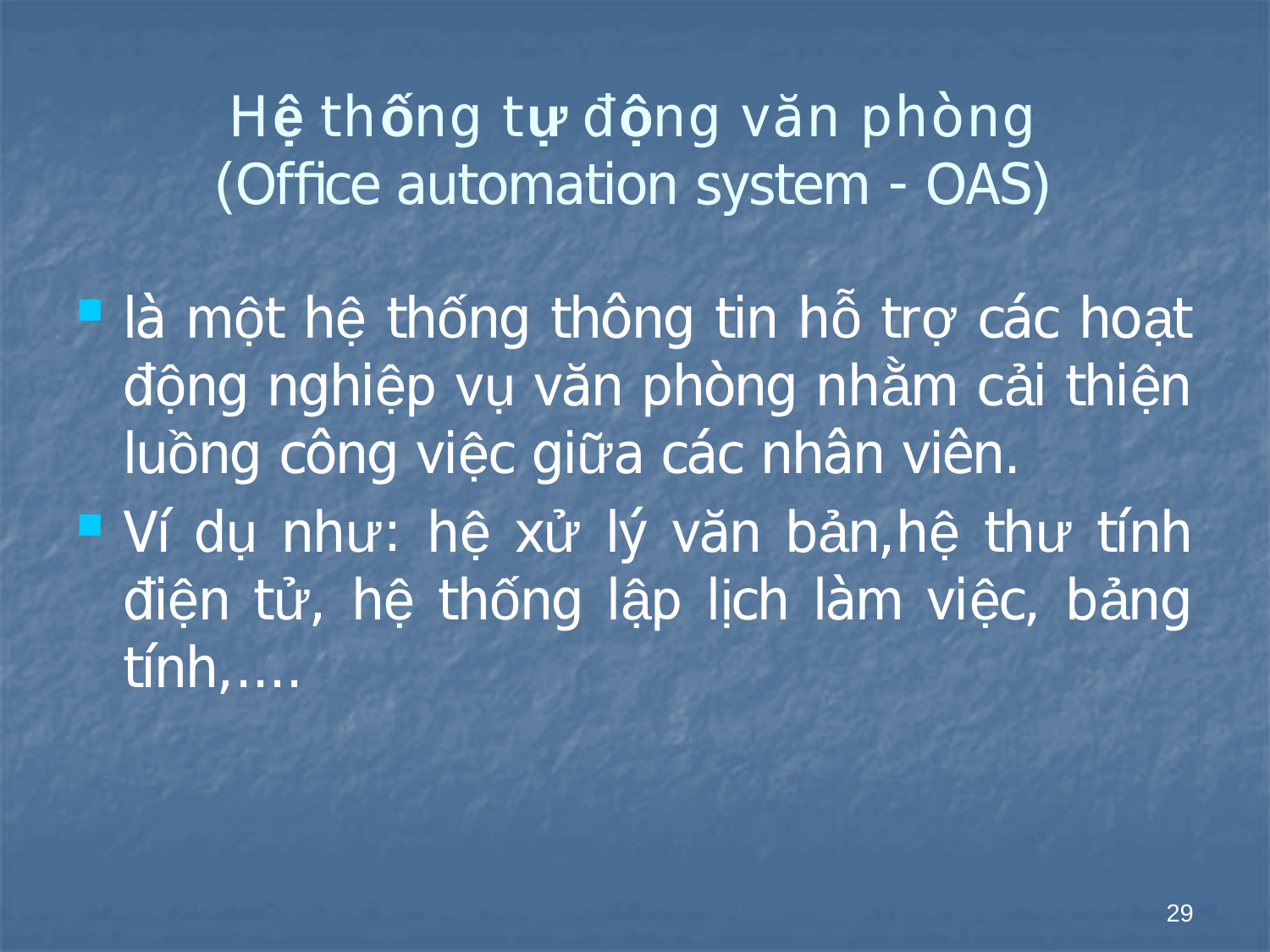

# Hệ thống tự động văn phòng (Office automation system - OAS)
là một hệ thống thông tin hỗ trợ các hoạt động nghiệp vụ văn phòng nhằm cải thiện luồng công việc giữa các nhân viên.
Ví dụ như: hệ xử lý văn bản,hệ thư tính điện tử, hệ thống lập lịch làm việc, bảng tính,....
29